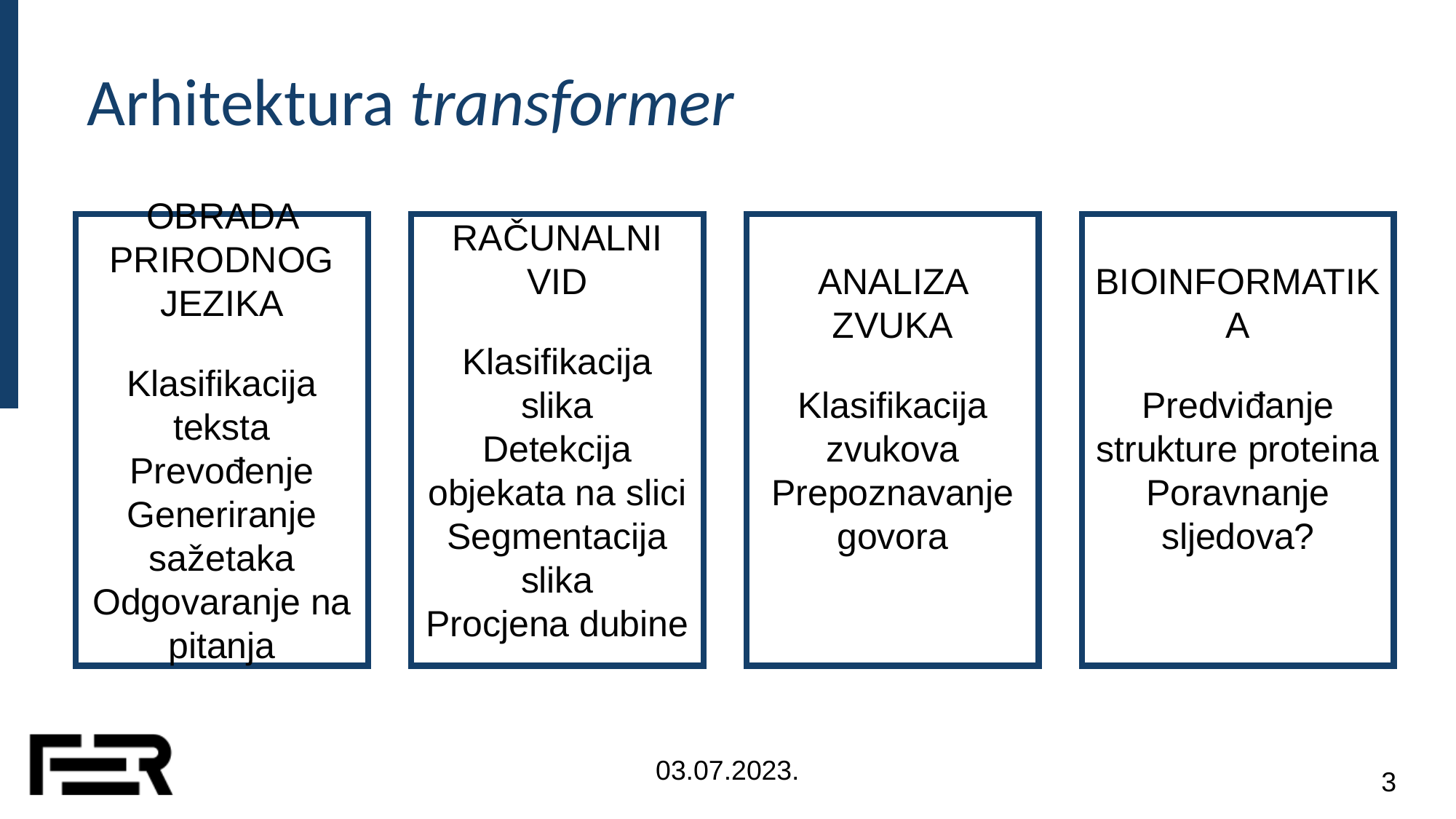

# Arhitektura transformer

OBRADA PRIRODNOG JEZIKA

Klasifikacija teksta
Prevođenje
Generiranje sažetaka
Odgovaranje na pitanja

RAČUNALNI VID

Klasifikacija slika
Detekcija objekata na slici
Segmentacija slika
Procjena dubine

ANALIZA ZVUKA

Klasifikacija zvukova
Prepoznavanje govora

BIOINFORMATIKA

Predviđanje strukture proteina
Poravnanje sljedova?

03.07.2023.
3